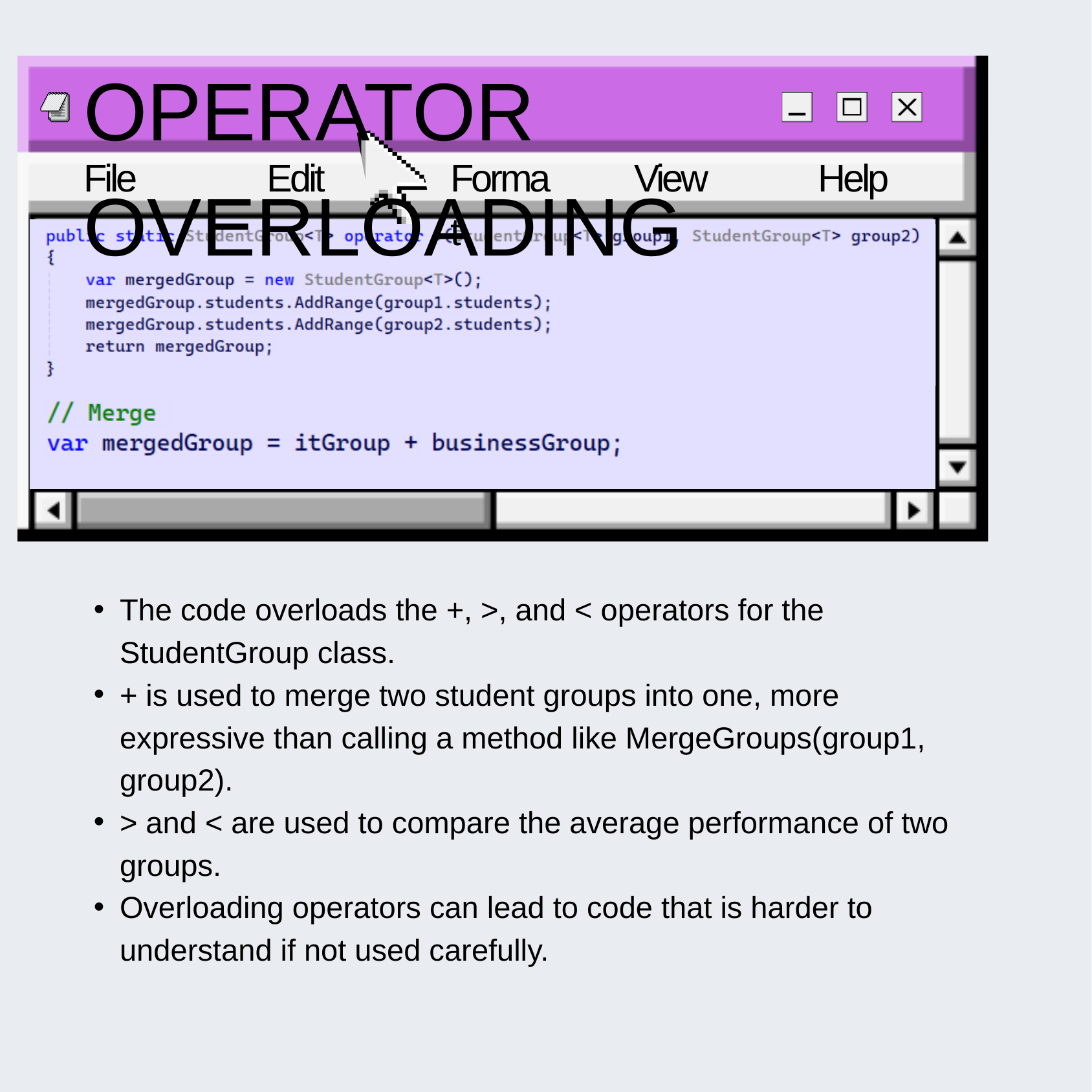

OPERATOR OVERLOADING

File
Edit
Format
View
Help

The code overloads the +, >, and < operators for the StudentGroup class.
+ is used to merge two student groups into one, more expressive than calling a method like MergeGroups(group1, group2).
> and < are used to compare the average performance of two groups.
Overloading operators can lead to code that is harder to understand if not used carefully.